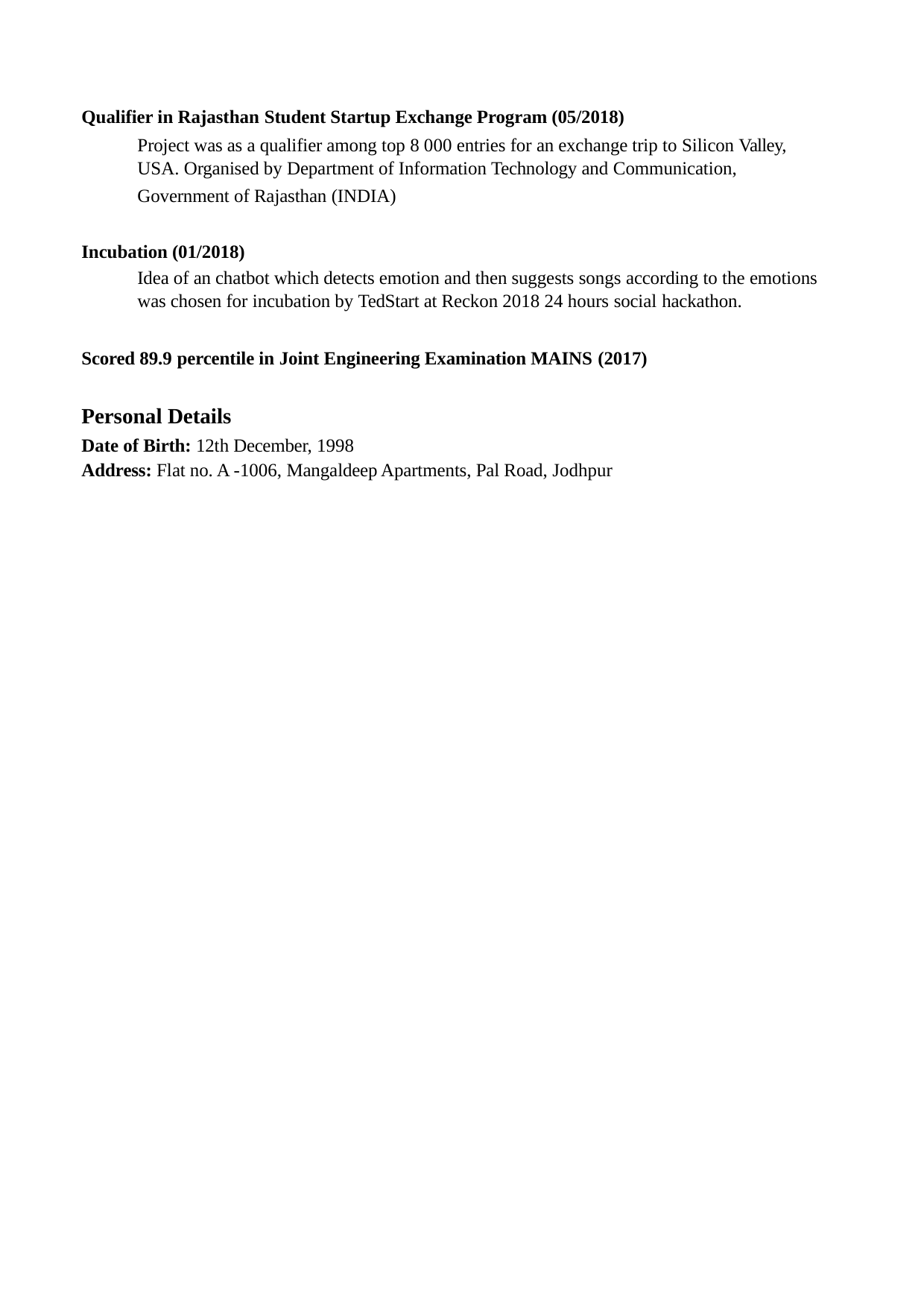

Qualifier in Rajasthan Student Startup Exchange Program (05/2018)
Project was as a qualifier among top 8 000 entries for an exchange trip to Silicon Valley,  USA. Organised by Department of Information Technology and Communication,
Government of Rajasthan (INDIA)

Incubation (01/2018)
Idea of an chatbot which detects emotion and then suggests songs according to the emotions  was chosen for incubation by TedStart at Reckon 2018 24 hours social hackathon.

Scored 89.9 percentile in Joint Engineering Examination MAINS (2017)

Personal Details
Date of Birth: 12th December, 1998
Address: Flat no. A -1006, Mangaldeep Apartments, Pal Road, Jodhpur